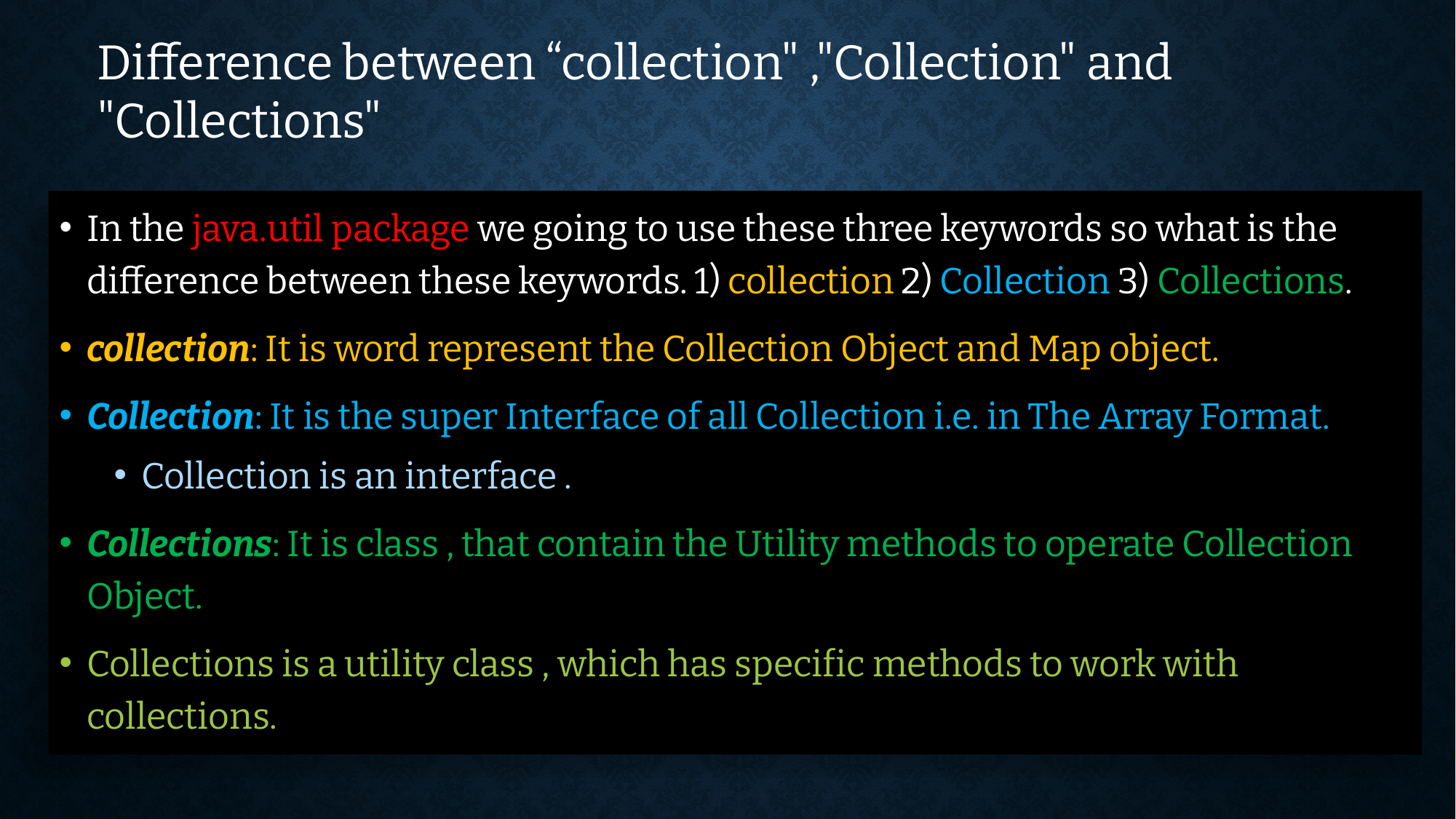

Difference between “collection" ,"Collection" and "Collections"
In the java.util package we going to use these three keywords so what is the difference between these keywords. 1) collection 2) Collection 3) Collections.
collection: It is word represent the Collection Object and Map object.
Collection: It is the super Interface of all Collection i.e. in The Array Format.
Collection is an interface .
Collections: It is class , that contain the Utility methods to operate Collection Object.
Collections is a utility class , which has specific methods to work with collections.